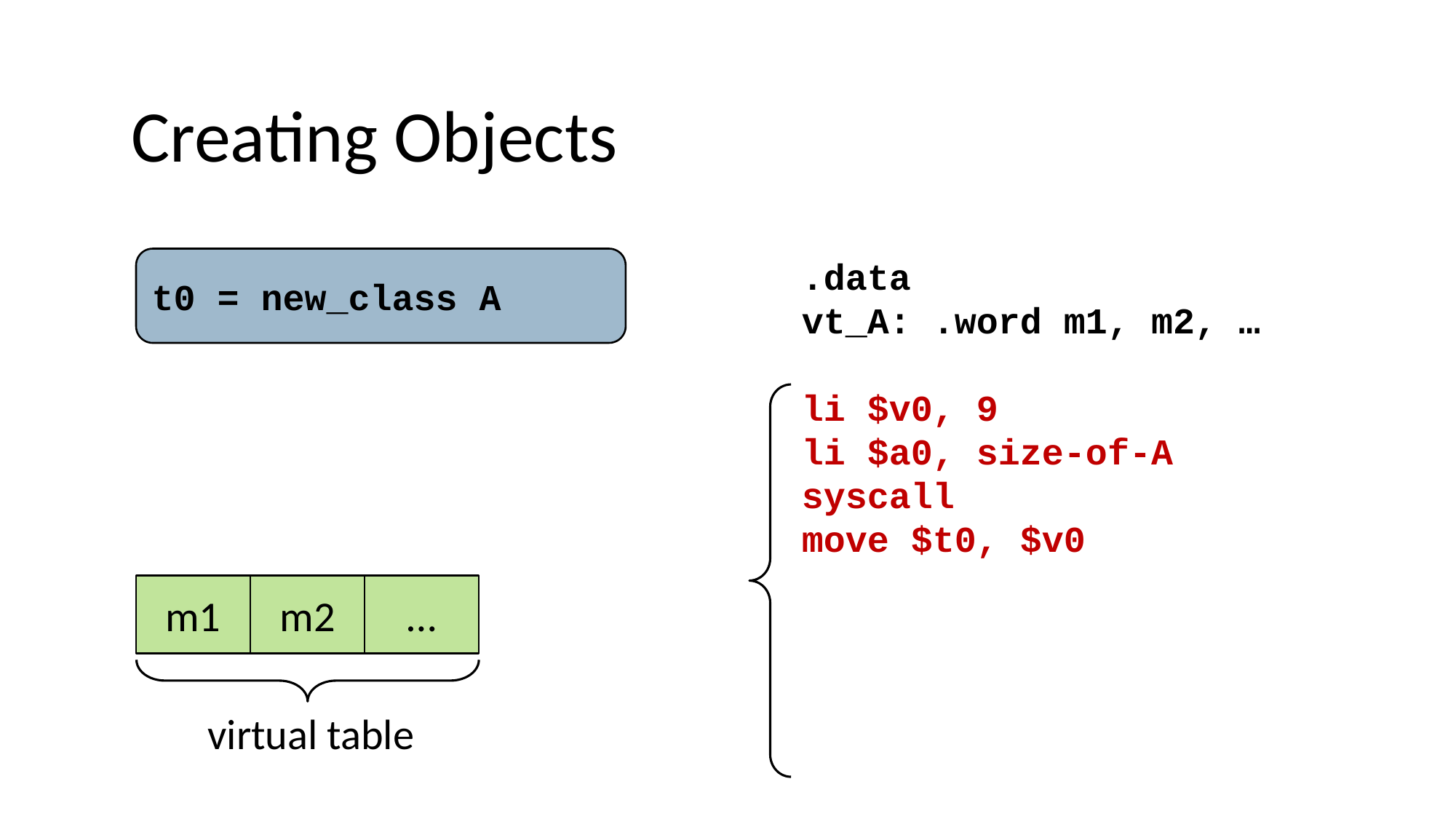

Creating Objects
t0 = new_class A
.data
vt_A: .word m1, m2, …

li $v0, 9
li $a0, size-of-A
syscall
move $t0, $v0

m1
m2
…
virtual table